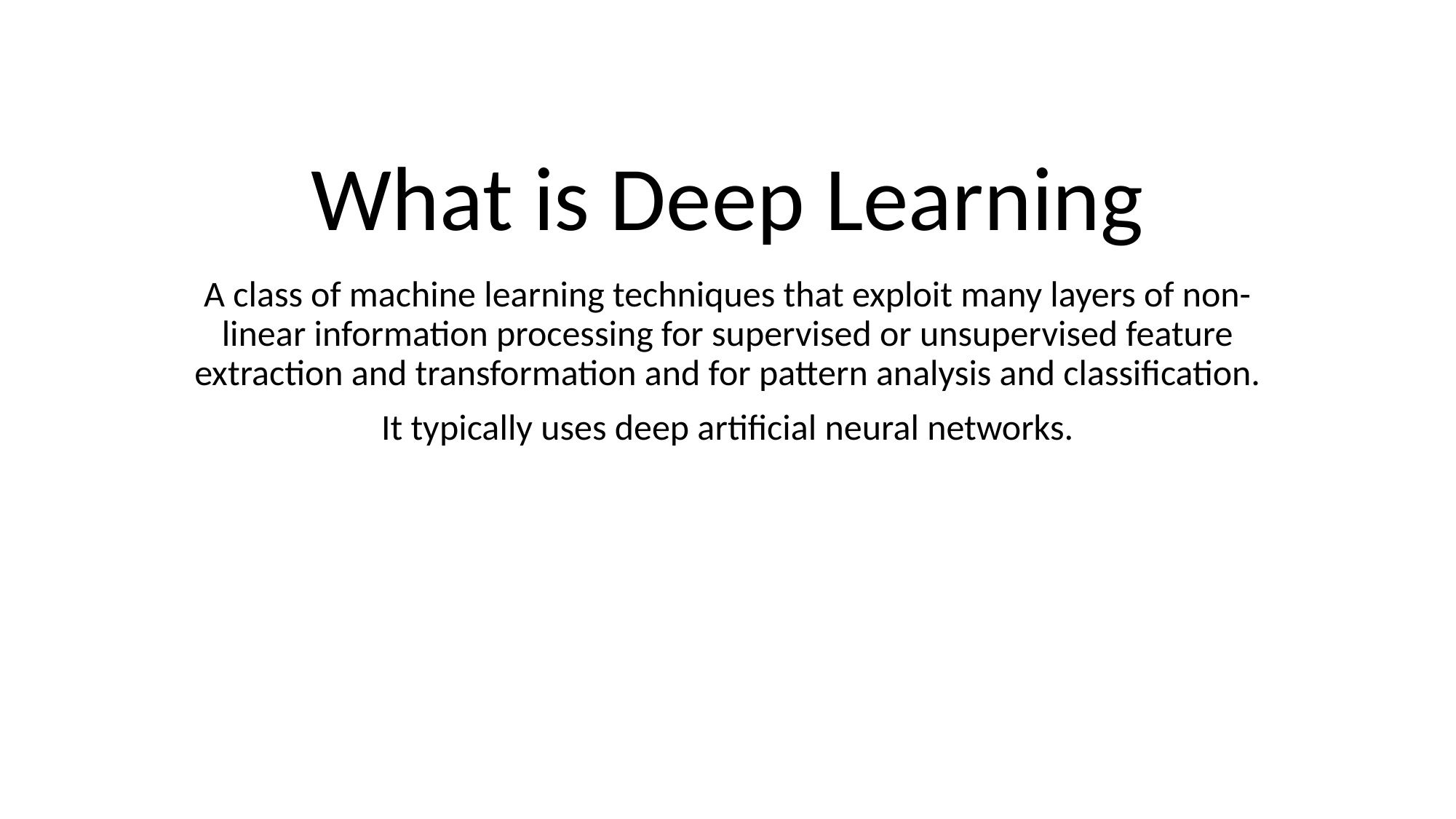

# What is Deep Learning
A class of machine learning techniques that exploit many layers of non-linear information processing for supervised or unsupervised feature extraction and transformation and for pattern analysis and classification.
It typically uses deep artificial neural networks.